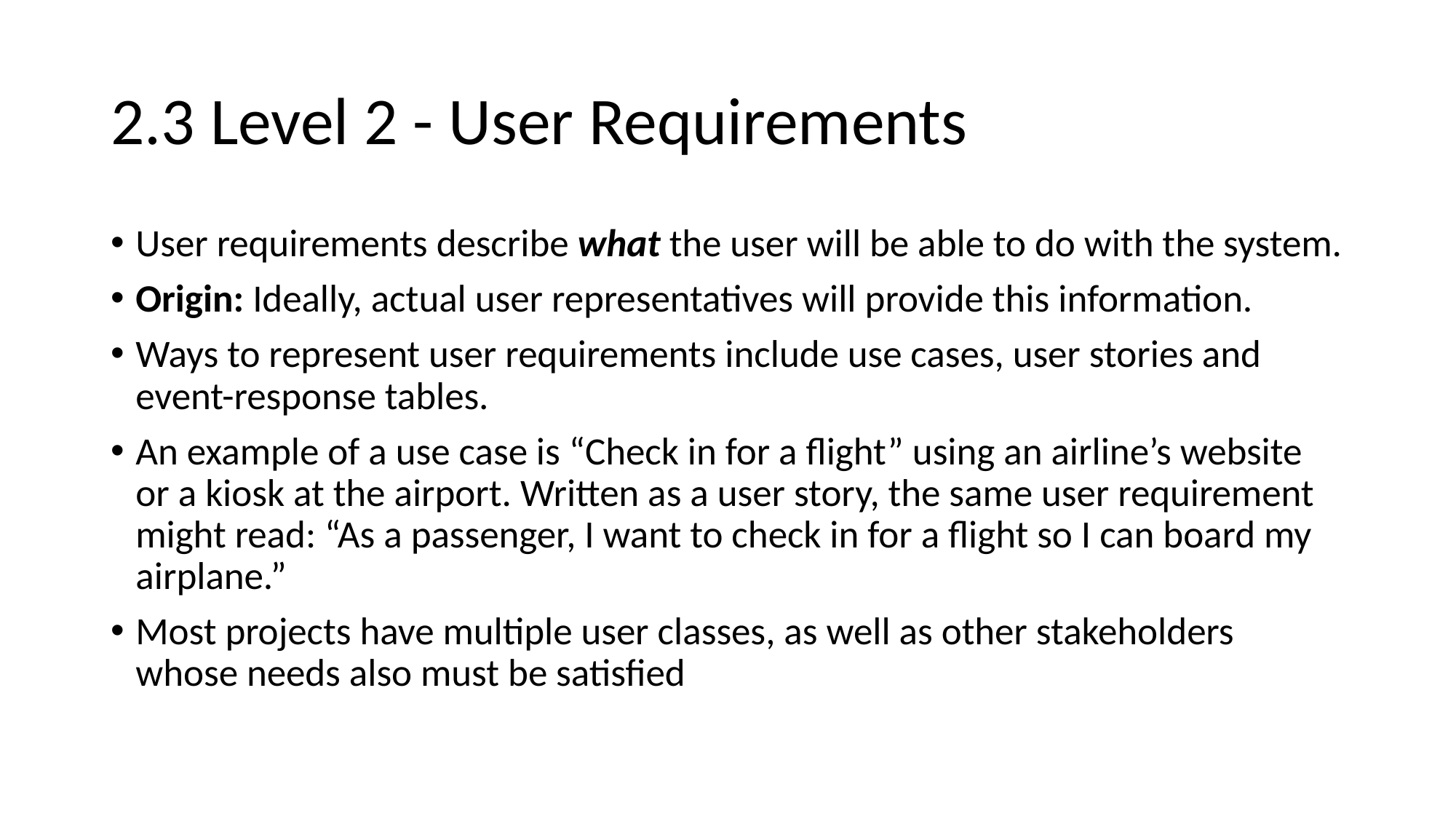

2.3 Level 2 - User Requirements
User requirements describe what the user will be able to do with the system.
Origin: Ideally, actual user representatives will provide this information.
Ways to represent user requirements include use cases, user stories and event-response tables.
An example of a use case is “Check in for a flight” using an airline’s website or a kiosk at the airport. Written as a user story, the same user requirement might read: “As a passenger, I want to check in for a flight so I can board my airplane.”
Most projects have multiple user classes, as well as other stakeholders whose needs also must be satisfied